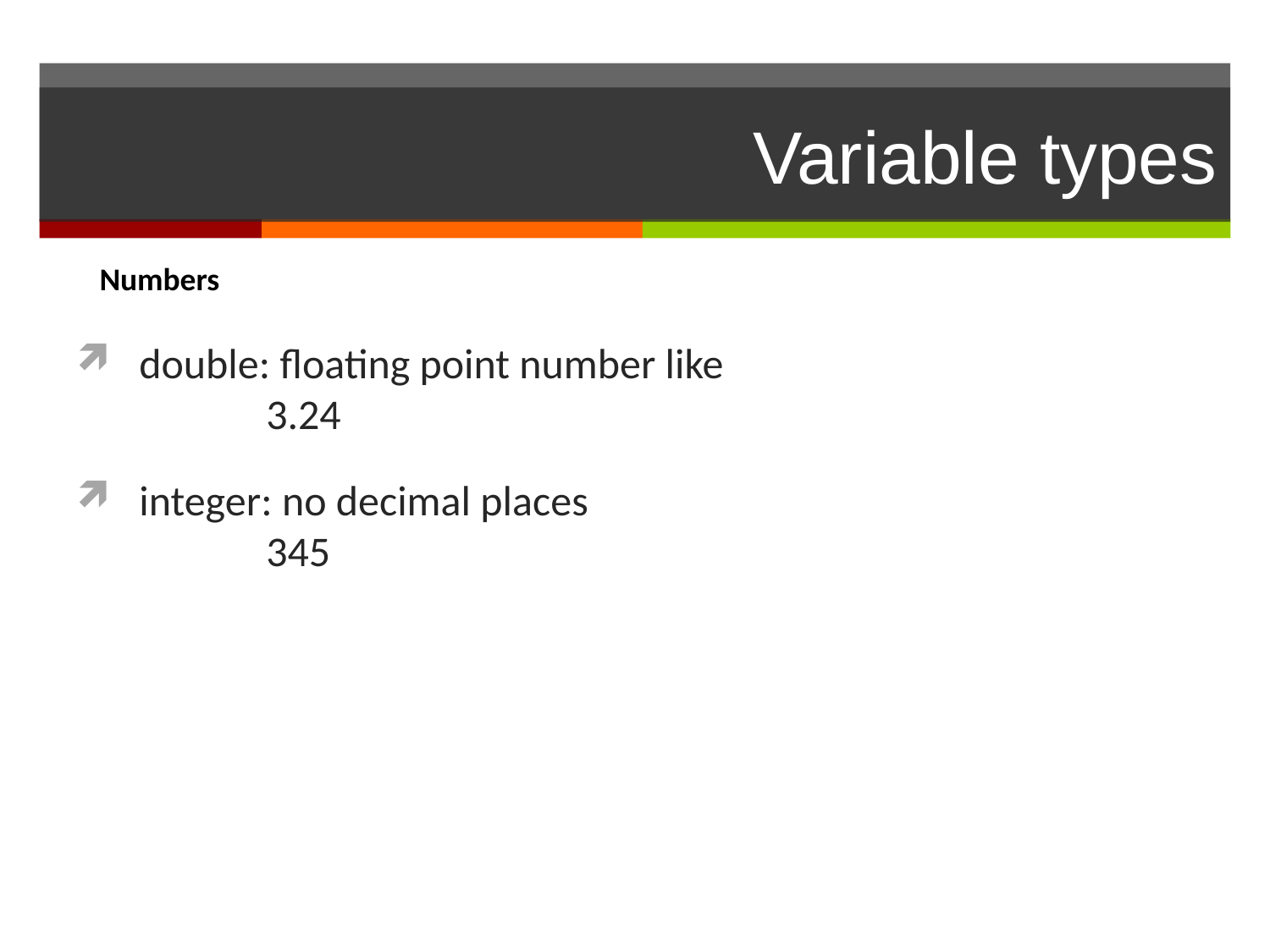

# Variable types
Numbers
double: floating point number like
	3.24
integer: no decimal places
	345